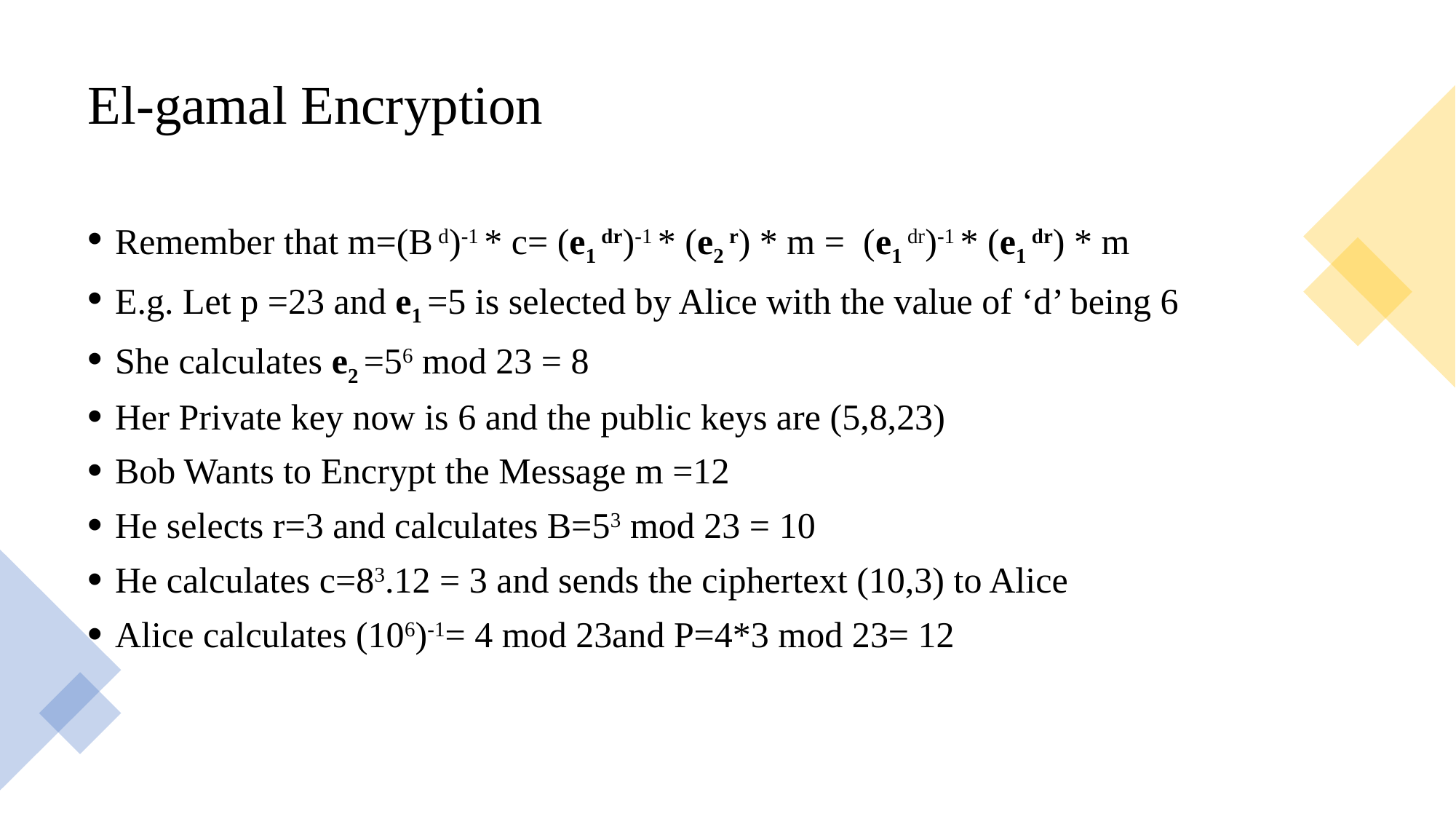

# El-gamal Encryption

Remember that m=(B d)-1 * c= (e1 dr)-1 * (e2 r) * m =  (e1 dr)-1 * (e1 dr) * m
E.g. Let p =23 and e1 =5 is selected by Alice with the value of ‘d’ being 6
She calculates e2 =56 mod 23 = 8
Her Private key now is 6 and the public keys are (5,8,23)
Bob Wants to Encrypt the Message m =12
He selects r=3 and calculates B=53 mod 23 = 10
He calculates c=83.12 = 3 and sends the ciphertext (10,3) to Alice
Alice calculates (106)-1= 4 mod 23and P=4*3 mod 23= 12

24